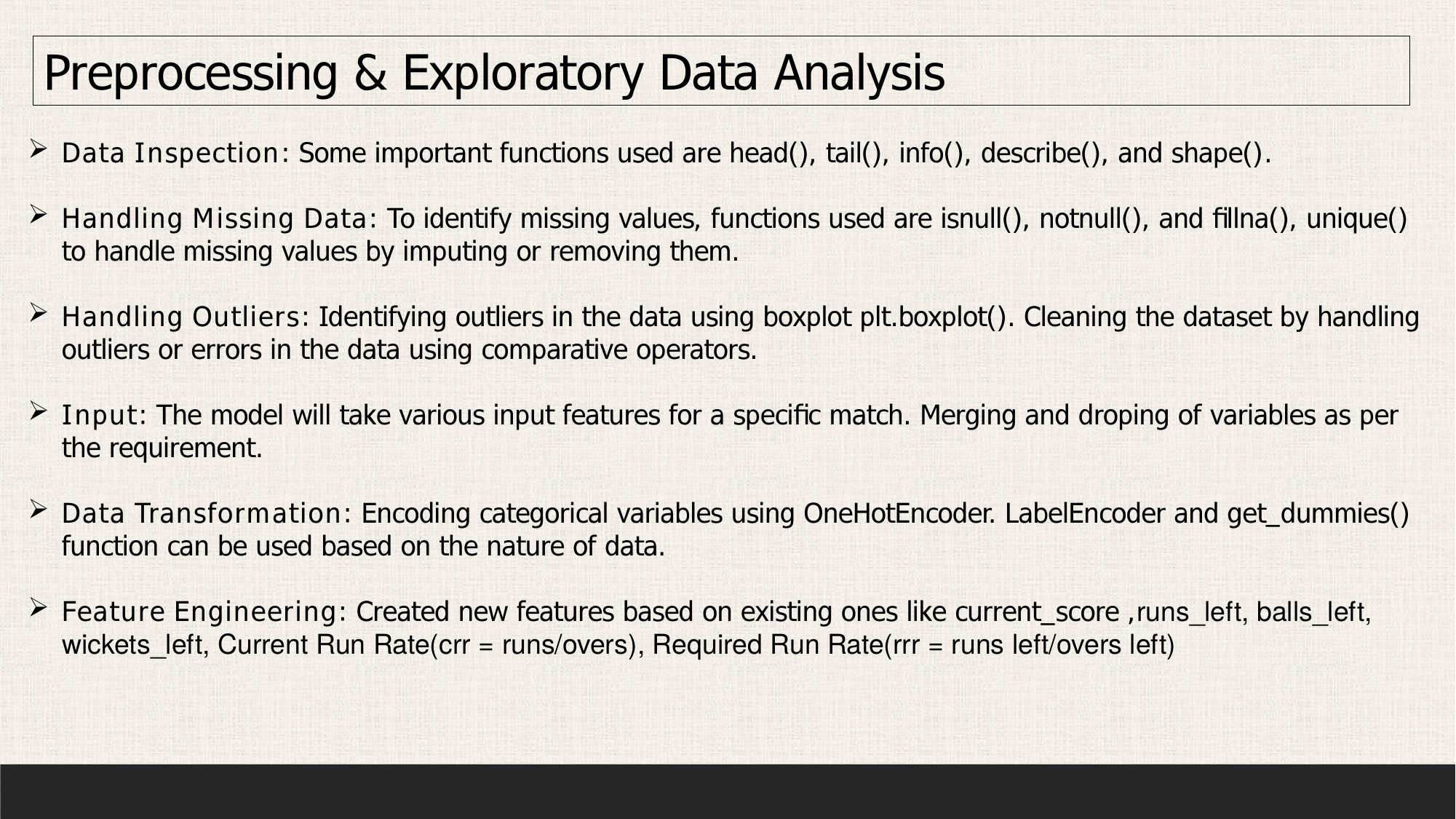

Preprocessing & Exploratory Data Analysis
Data Inspection: Some important functions used are head(), tail(), info(), describe(), and shape().

Handling Missing Data: To identify missing values, functions used are isnull(), notnull(), and fillna(), unique() to handle missing values by imputing or removing them.

Handling Outliers: Identifying outliers in the data using boxplot plt.boxplot(). Cleaning the dataset by handling outliers or errors in the data using comparative operators.

Input: The model will take various input features for a specific match. Merging and droping of variables as per the requirement.

Data Transformation: Encoding categorical variables using OneHotEncoder. LabelEncoder and get_dummies() function can be used based on the nature of data.

Feature Engineering: Created new features based on existing ones like current_score ,runs_left, balls_left, wickets_left, Current Run Rate(crr = runs/overs), Required Run Rate(rrr = runs left/overs left)